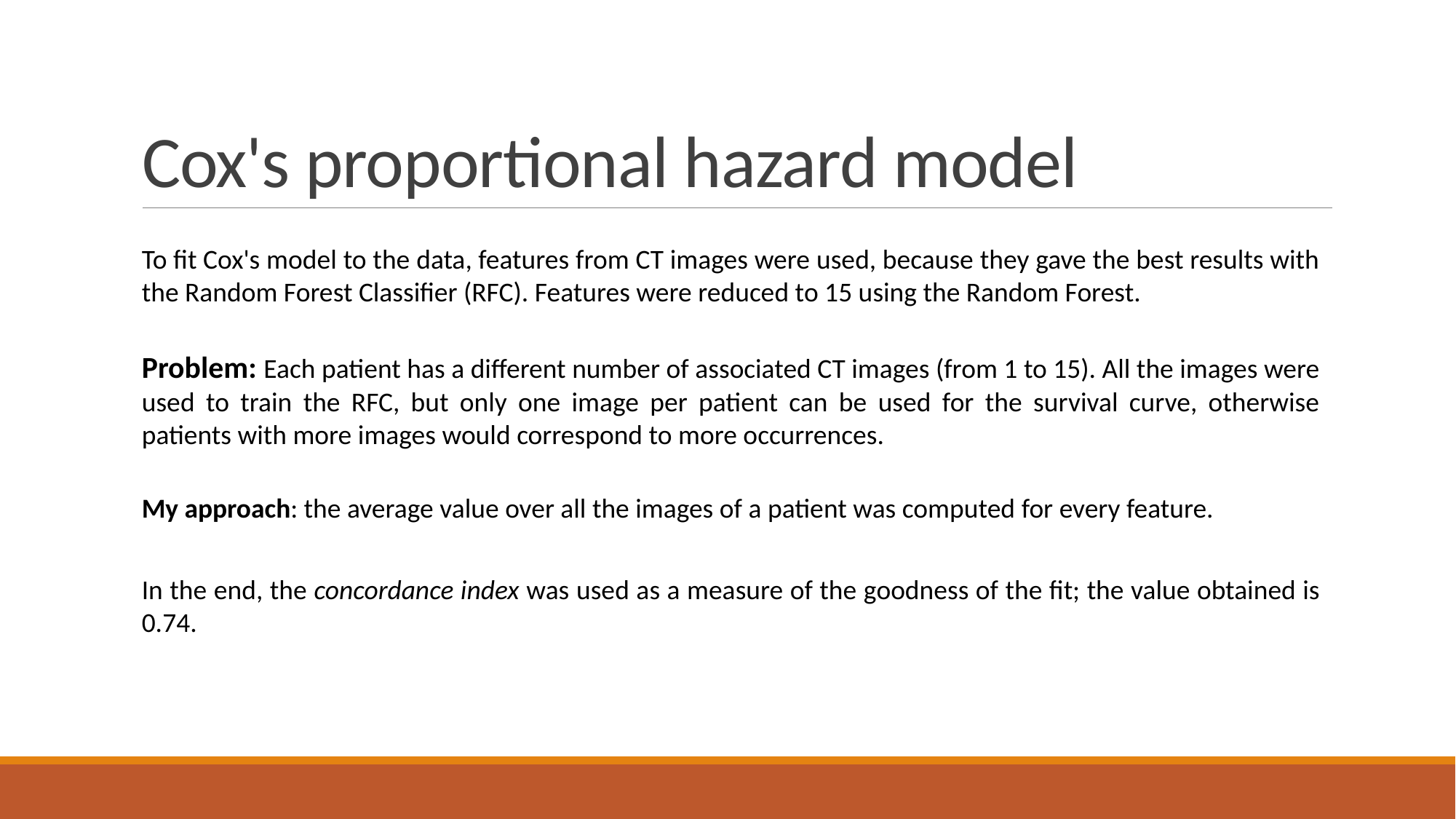

# Cox's proportional hazard model
To fit Cox's model to the data, features from CT images were used, because they gave the best results with the Random Forest Classifier (RFC). Features were reduced to 15 using the Random Forest.
Problem: Each patient has a different number of associated CT images (from 1 to 15). All the images were used to train the RFC, but only one image per patient can be used for the survival curve, otherwise patients with more images would correspond to more occurrences.
My approach: the average value over all the images of a patient was computed for every feature.
In the end, the concordance index was used as a measure of the goodness of the fit; the value obtained is 0.74.